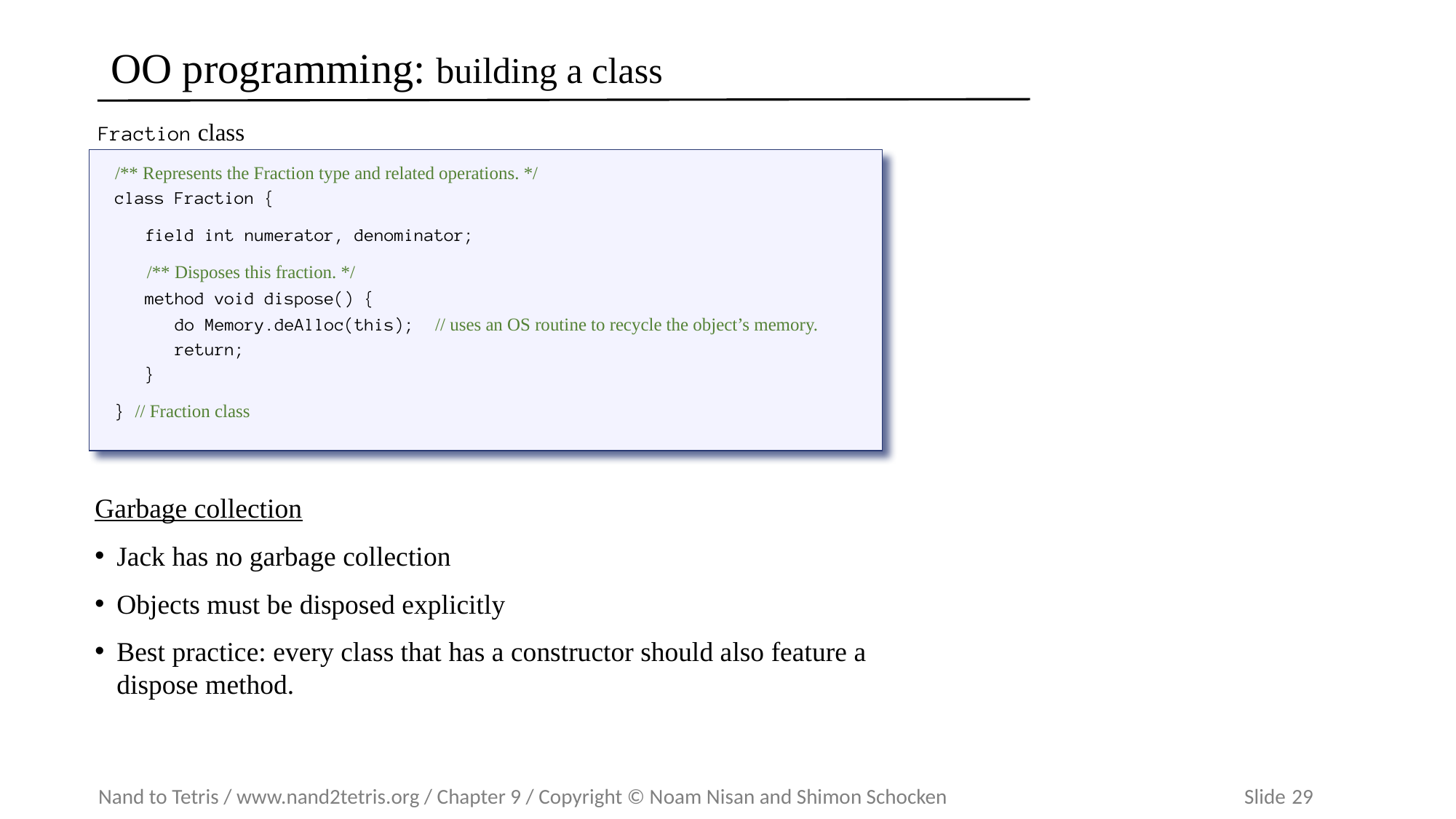

# OO programming: building a class
Fraction class
/** Represents the Fraction type and related operations. */
class Fraction {
   field int numerator, denominator;
       /** Disposes this fraction. */
   method void dispose() {
      do Memory.deAlloc(this);  // uses an OS routine to recycle the object’s memory.
      return;
   }
} // Fraction class
Garbage collection
Jack has no garbage collection
Objects must be disposed explicitly
Best practice: every class that has a constructor should also feature a dispose method.